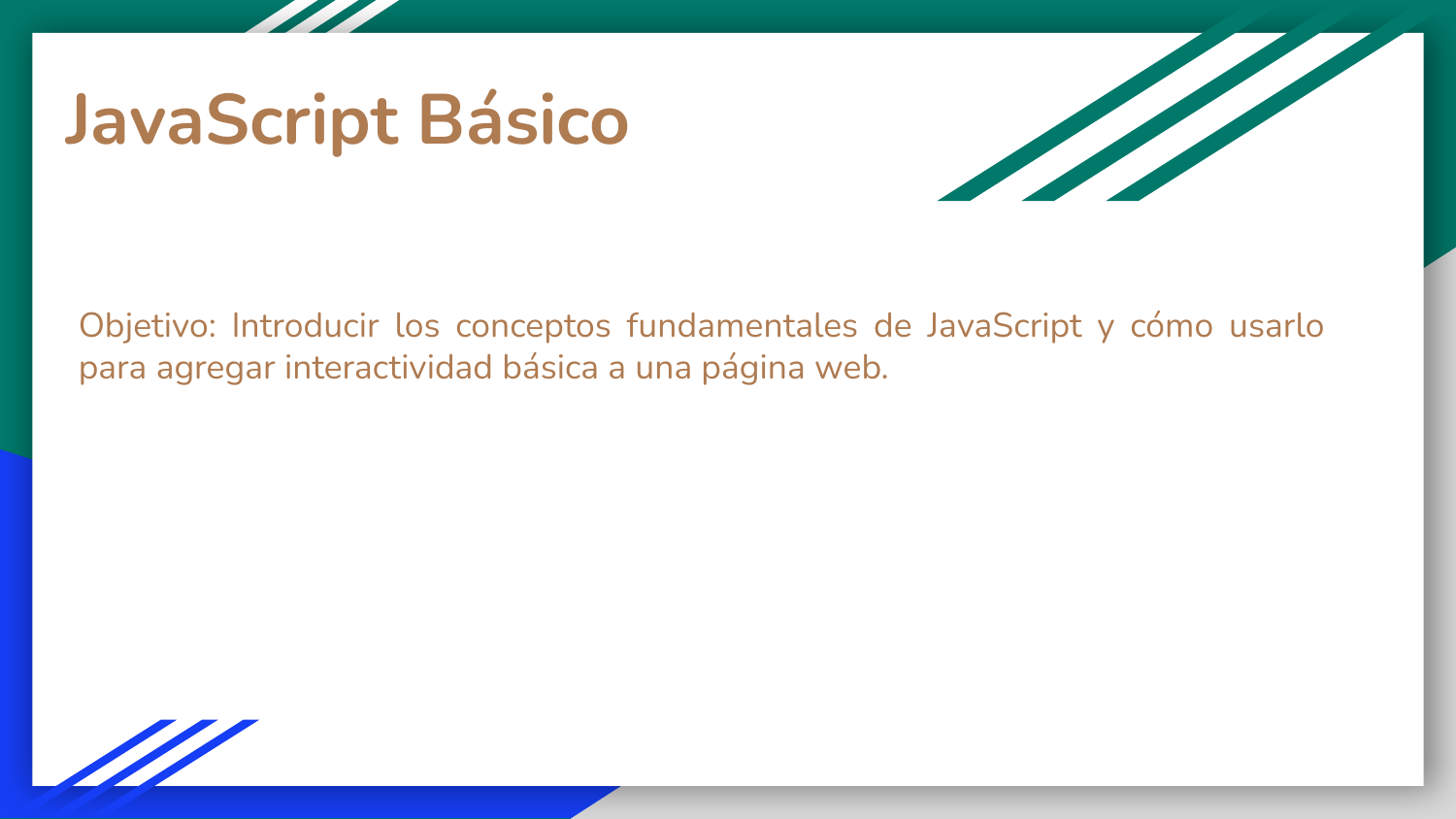

JavaScript Básico

# Objetivo: Introducir los conceptos fundamentales de JavaScript y cómo usarlo para agregar interactividad básica a una página web.